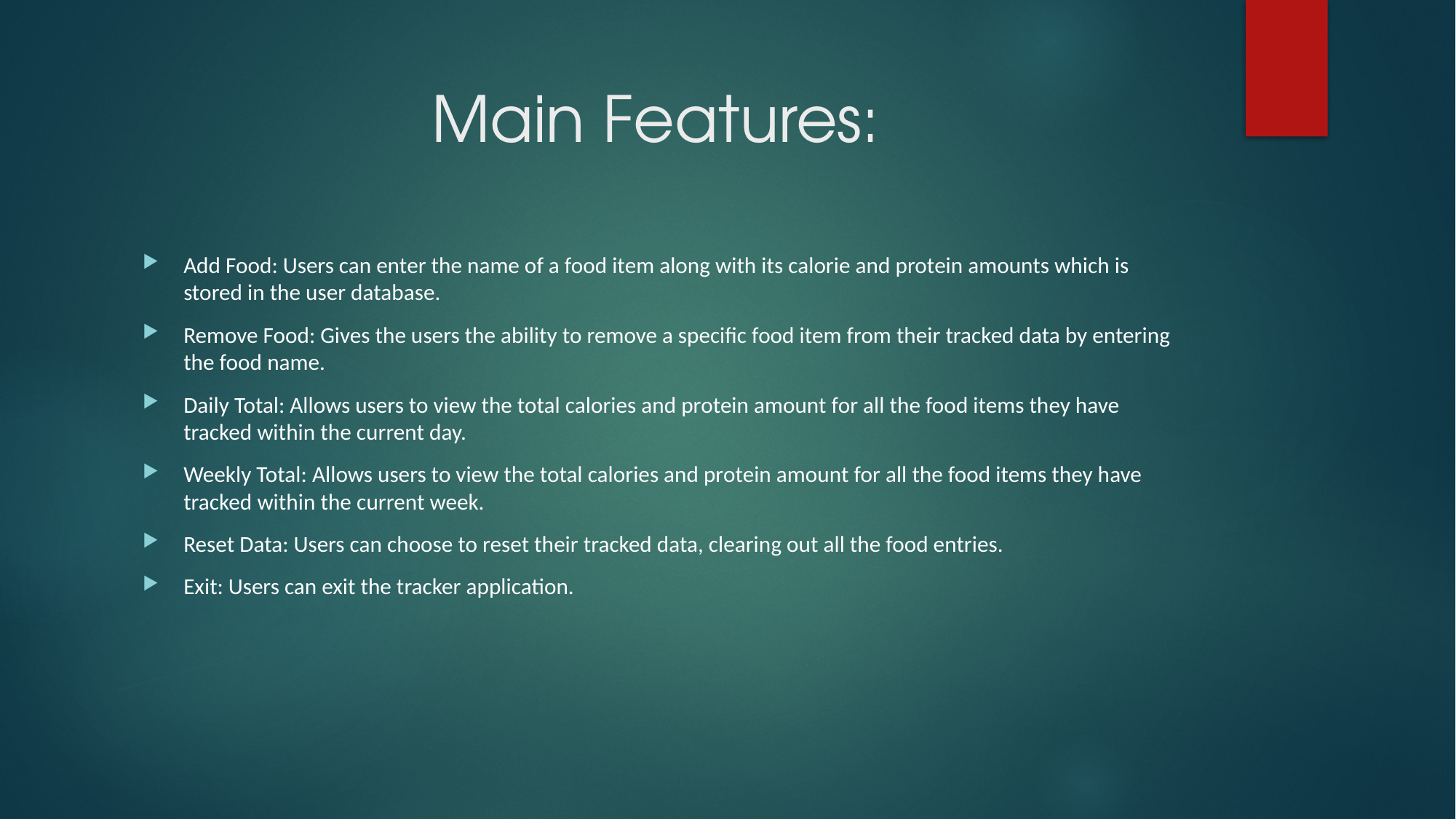

# Main Features:
Add Food: Users can enter the name of a food item along with its calorie and protein amounts which is stored in the user database.
Remove Food: Gives the users the ability to remove a specific food item from their tracked data by entering the food name.
Daily Total: Allows users to view the total calories and protein amount for all the food items they have tracked within the current day.
Weekly Total: Allows users to view the total calories and protein amount for all the food items they have tracked within the current week.
Reset Data: Users can choose to reset their tracked data, clearing out all the food entries.
Exit: Users can exit the tracker application.